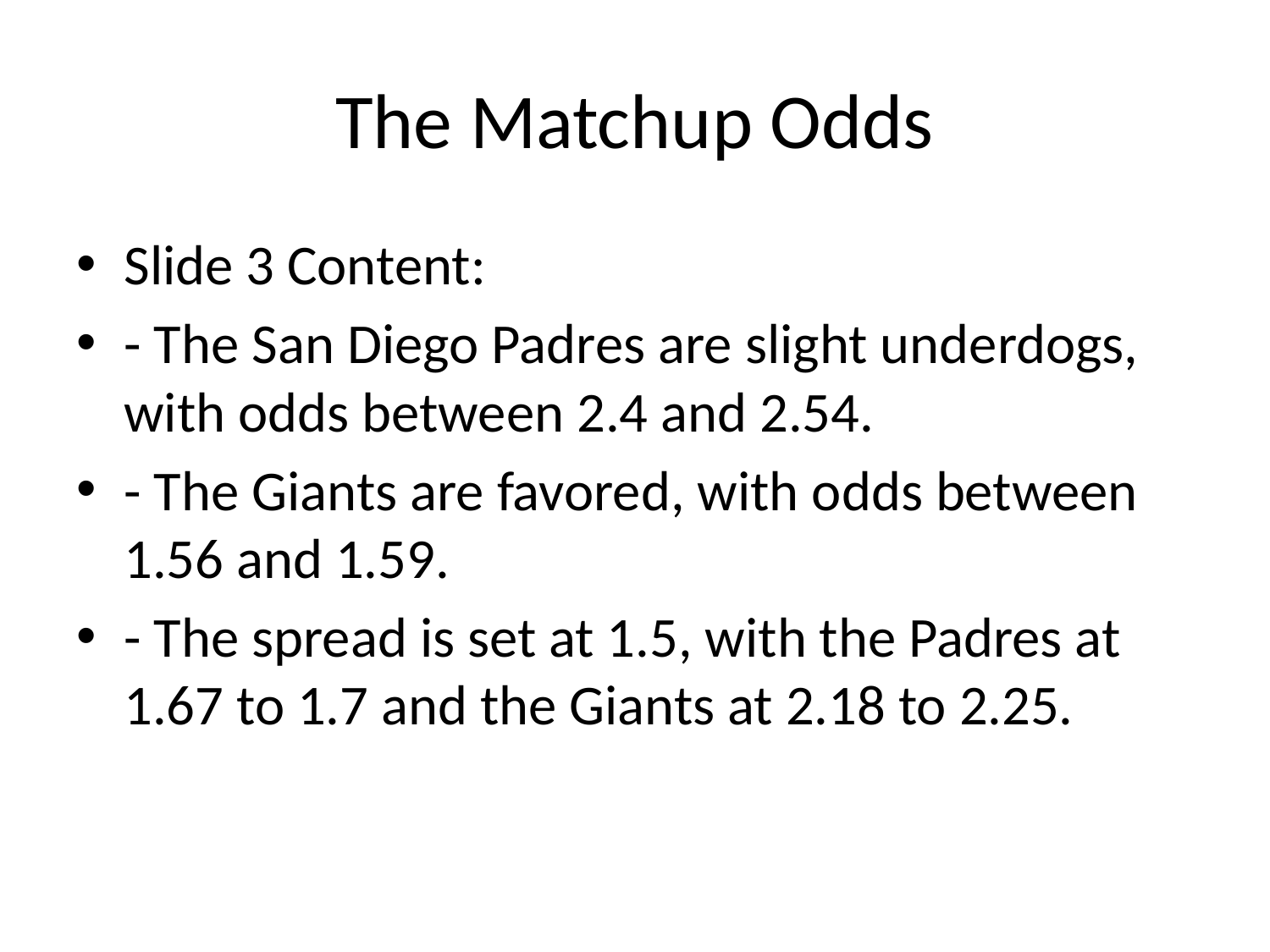

# The Matchup Odds
Slide 3 Content:
- The San Diego Padres are slight underdogs, with odds between 2.4 and 2.54.
- The Giants are favored, with odds between 1.56 and 1.59.
- The spread is set at 1.5, with the Padres at 1.67 to 1.7 and the Giants at 2.18 to 2.25.